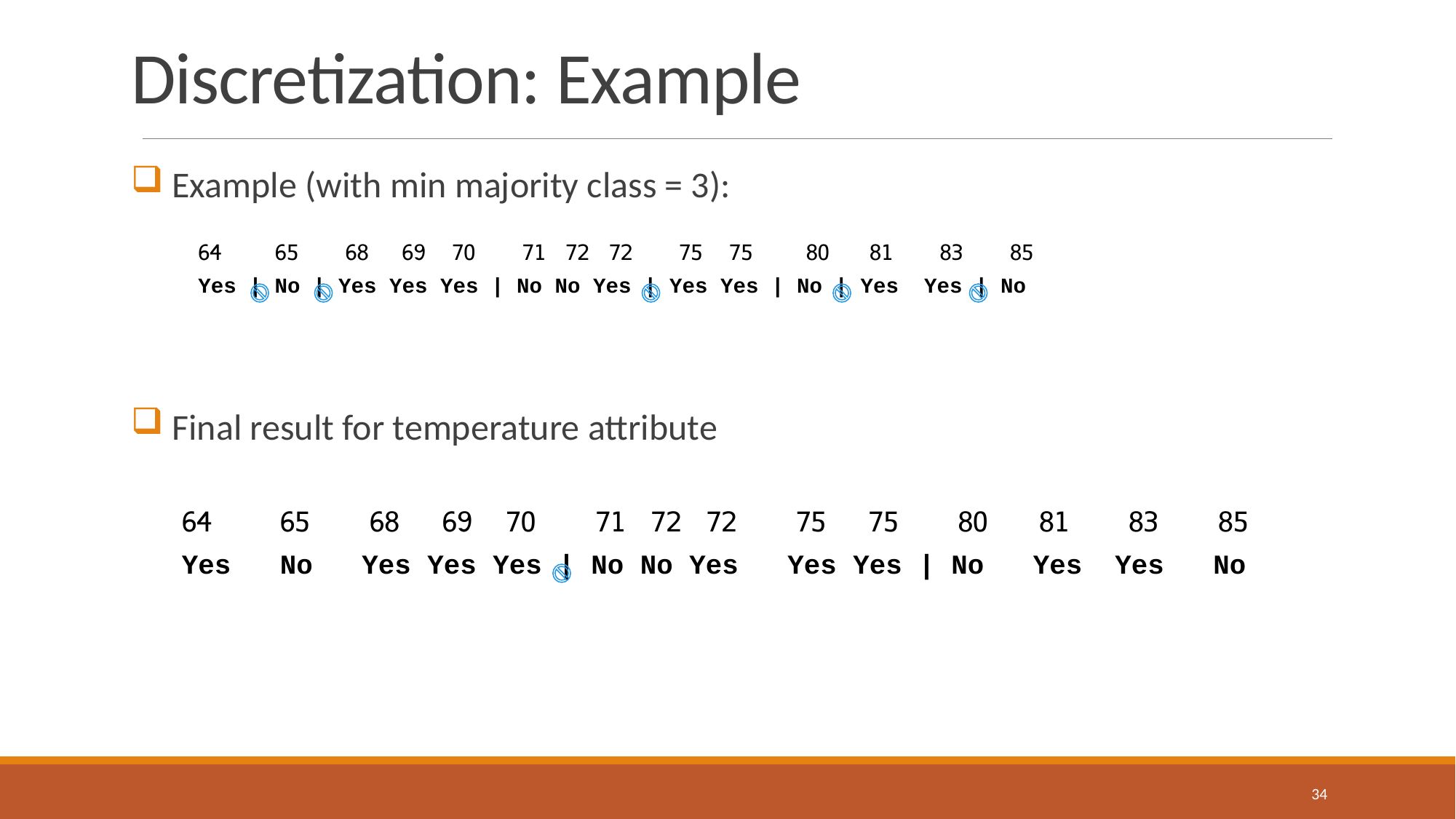

# Discretization: Example
Example (with min majority class = 3):

Final result for temperature attribute

| 64 65 68 69 70 71 72 72 75 75 80 81 83 85 Yes | No | Yes Yes Yes | No No Yes | Yes Yes | No | Yes Yes | No |
| --- |

| 64 65 68 69 70 71 72 72 75 75 80 81 83 85 Yes No Yes Yes Yes | No No Yes Yes Yes | No Yes Yes No |
| --- |

34